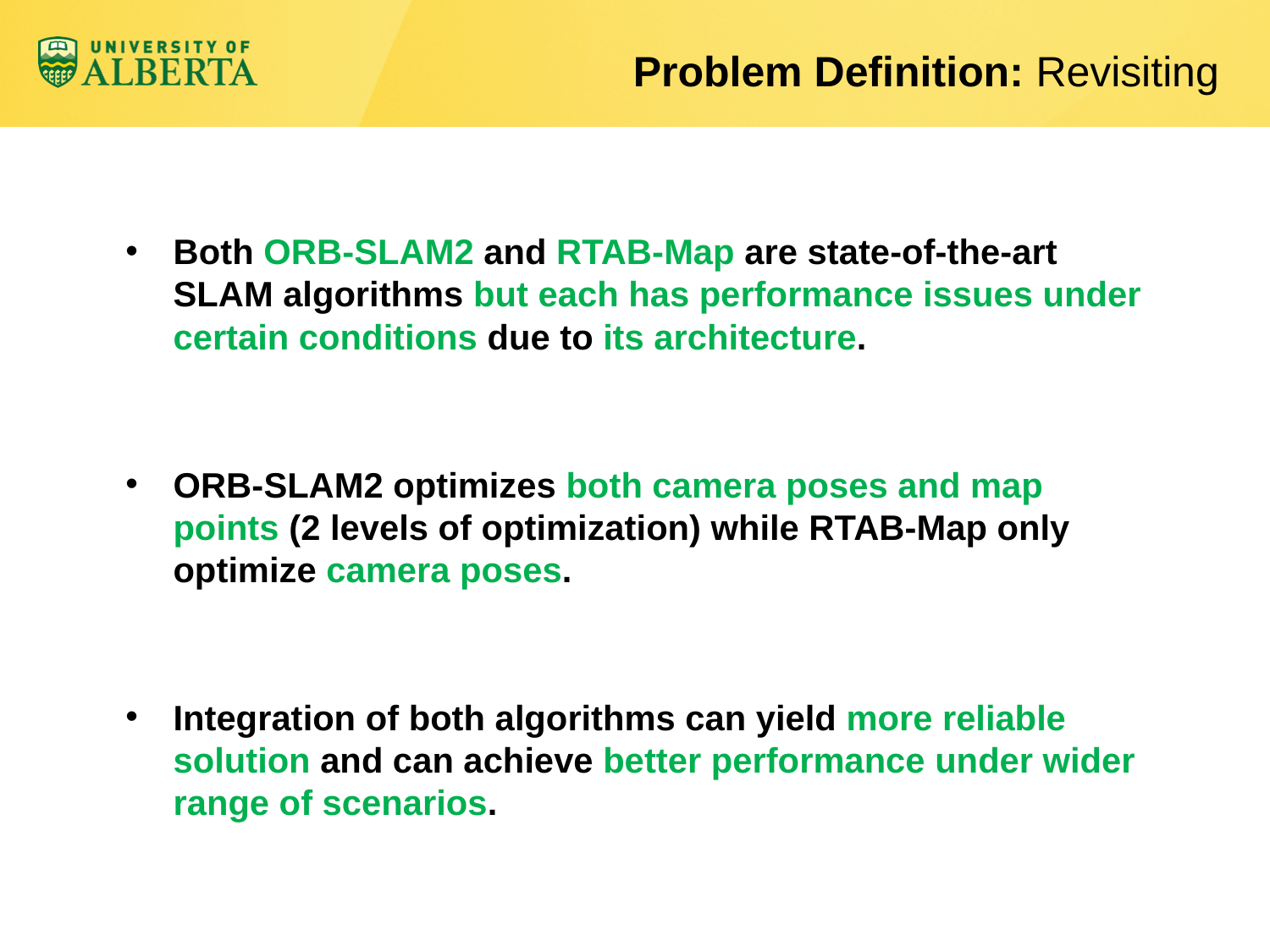

# Problem Definition: Revisiting
Both ORB-SLAM2 and RTAB-Map are state-of-the-art SLAM algorithms but each has performance issues under certain conditions due to its architecture.

ORB-SLAM2 optimizes both camera poses and map points (2 levels of optimization) while RTAB-Map only optimize camera poses.

Integration of both algorithms can yield more reliable solution and can achieve better performance under wider range of scenarios.